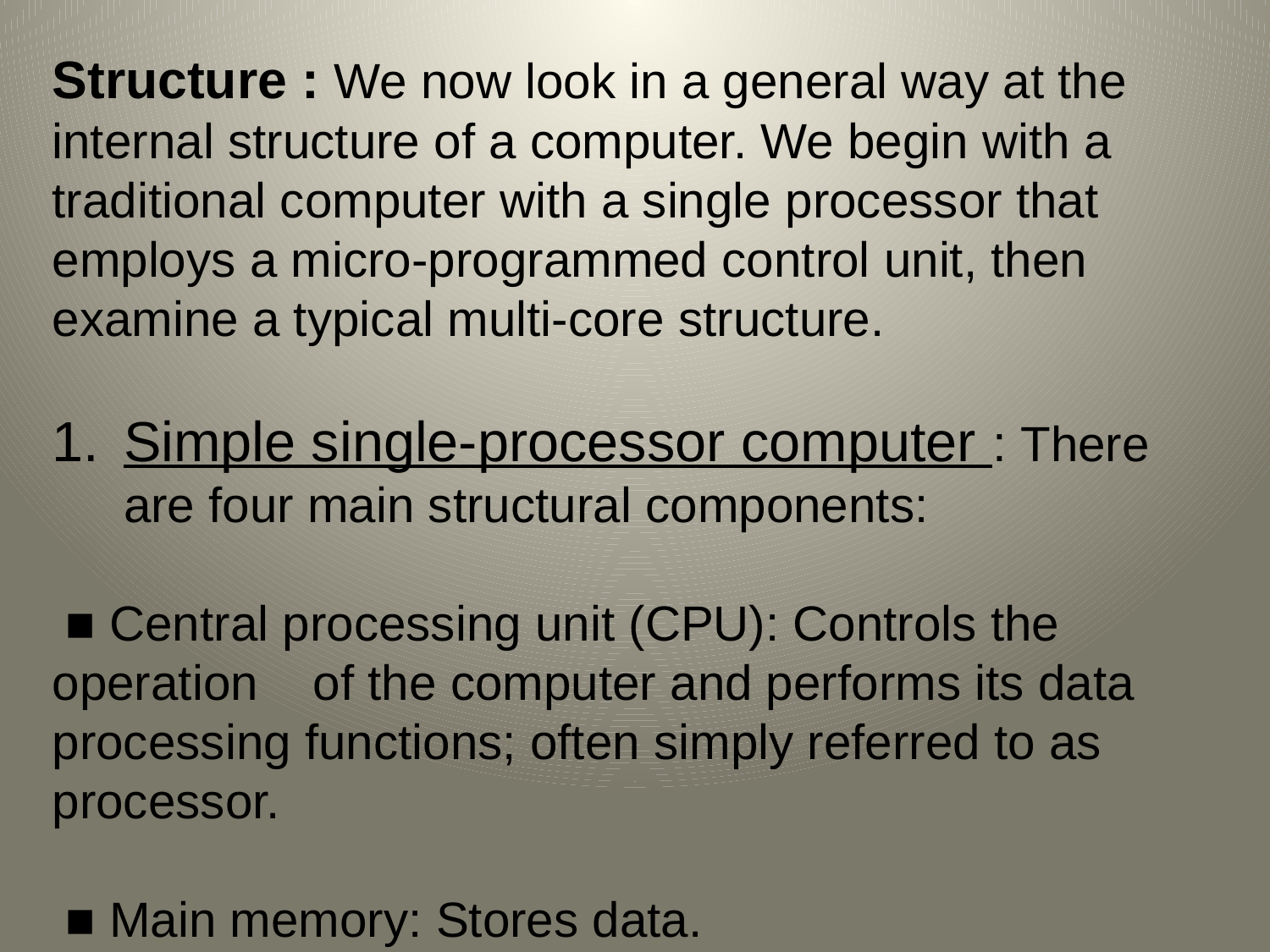

Structure : We now look in a general way at the internal structure of a computer. We begin with a traditional computer with a single processor that employs a micro-programmed control unit, then examine a typical multi-core structure.

Simple single-processor computer : There are four main structural components:

 ■ Central processing unit (CPU): Controls the operation    of the computer and performs its data processing functions; often simply referred to as processor.

 ■ Main memory: Stores data.